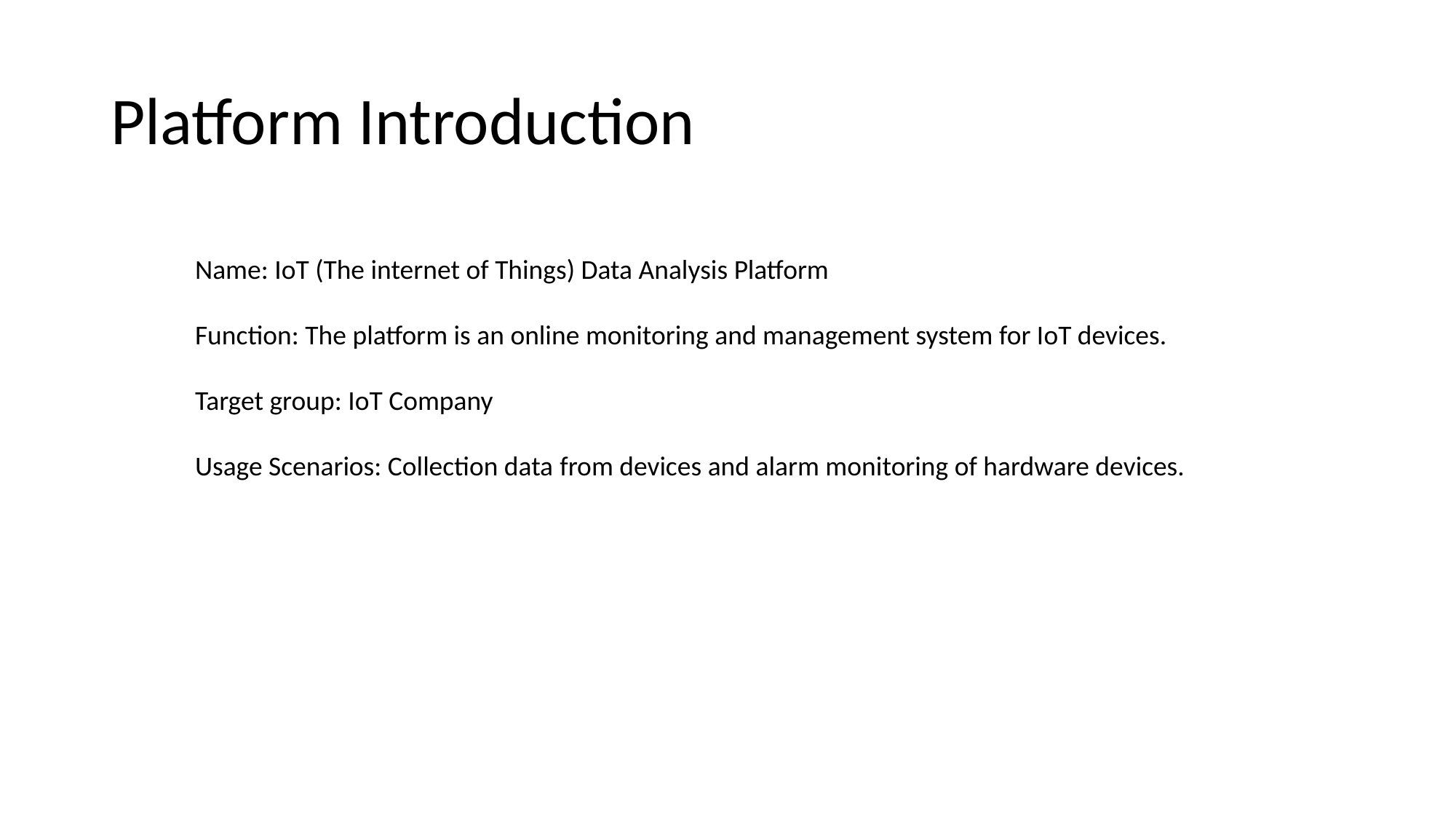

# Platform Introduction
Name: IoT (The internet of Things) Data Analysis Platform

Function: The platform is an online monitoring and management system for IoT devices.

Target group: IoT Company

Usage Scenarios: Collection data from devices and alarm monitoring of hardware devices.